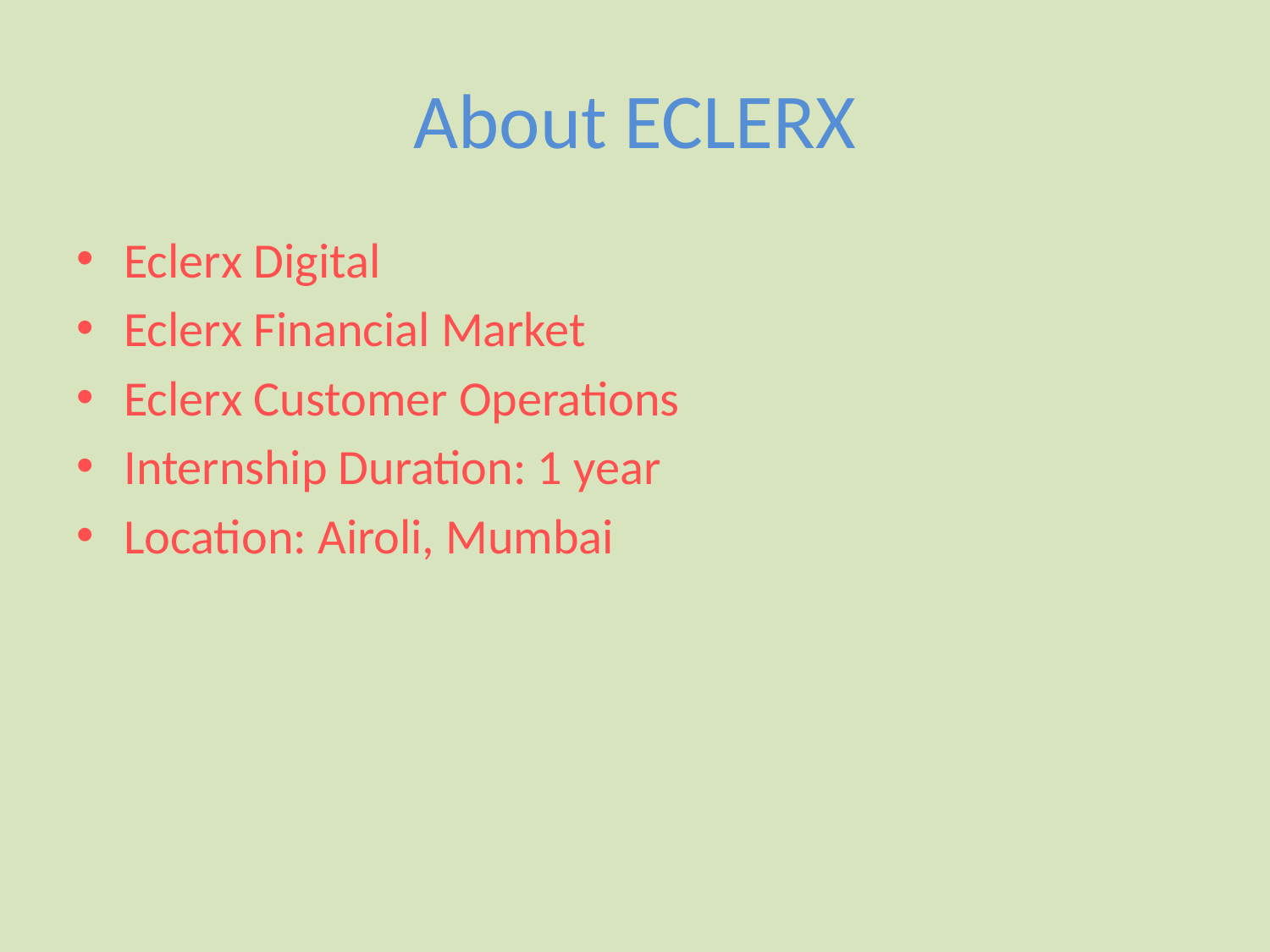

# About ECLERX
Eclerx Digital
Eclerx Financial Market
Eclerx Customer Operations
Internship Duration: 1 year
Location: Airoli, Mumbai